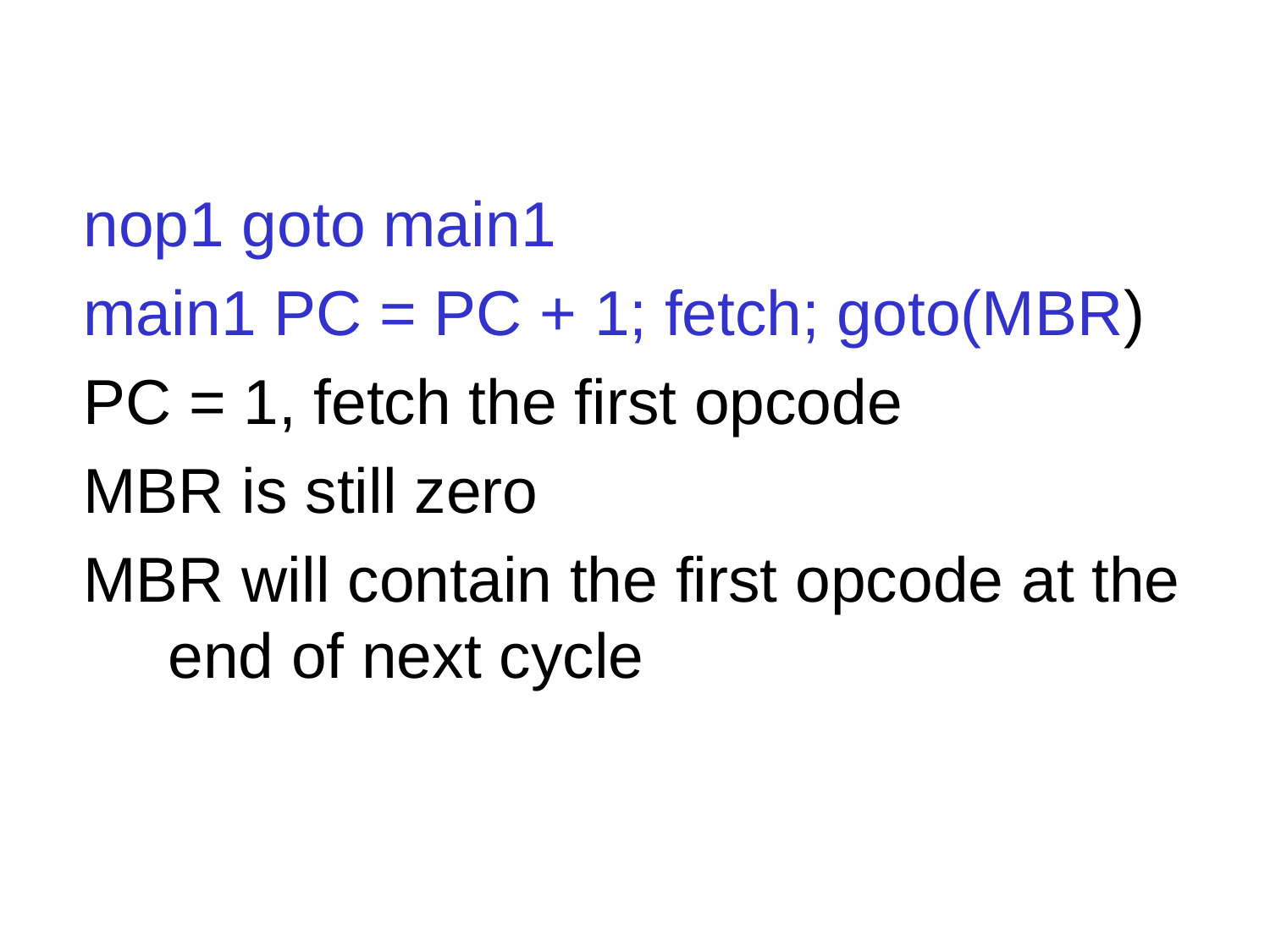

#

nop1 goto main1
main1 PC = PC + 1; fetch; goto(MBR)
PC = 1, fetch the first opcode
MBR is still zero
MBR will contain the first opcode at the end of next cycle